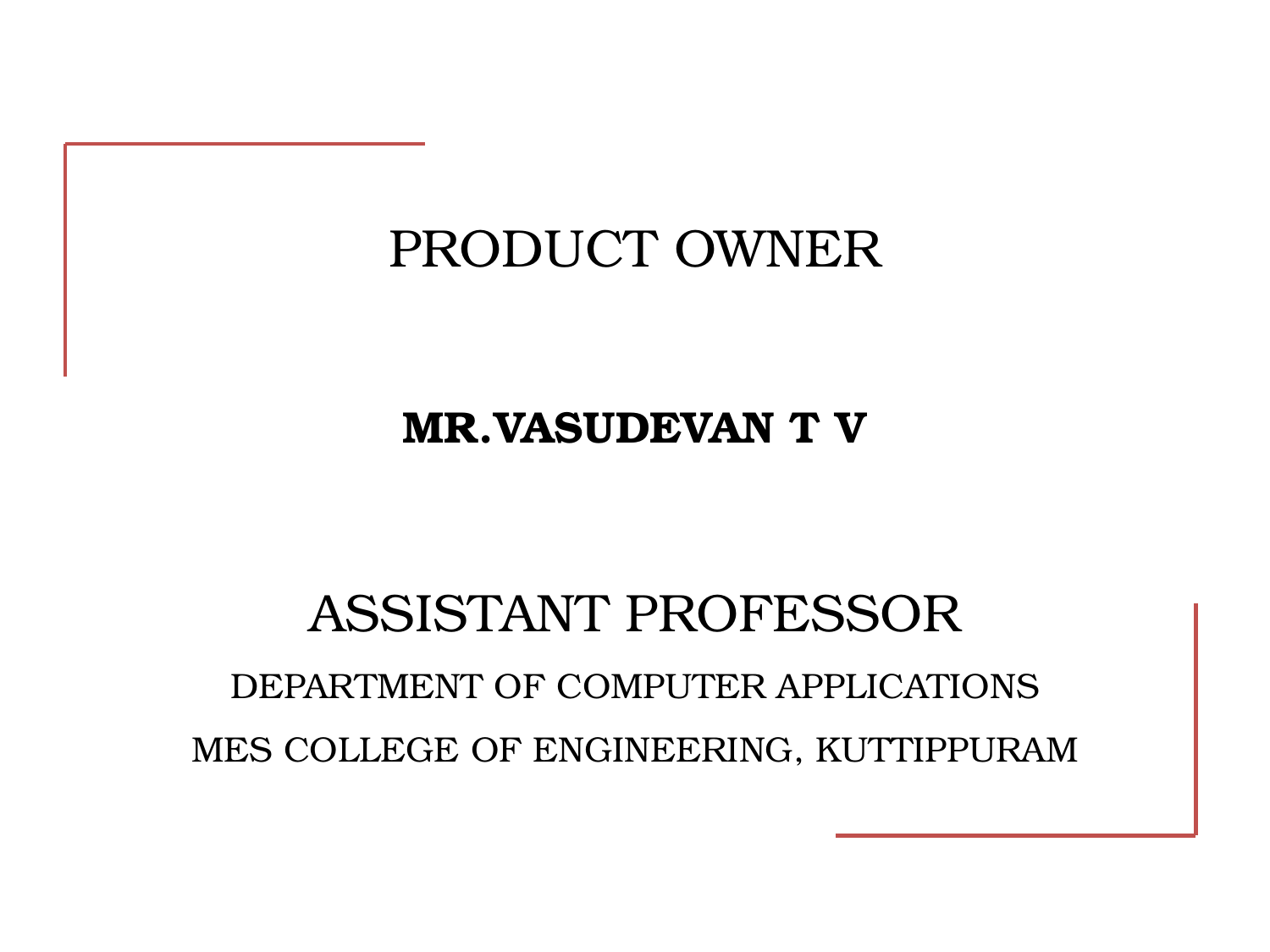

# PRODUCT OWNER MR.VASUDEVAN T V ASSISTANT PROFESSOR DEPARTMENT OF COMPUTER APPLICATIONS MES COLLEGE OF ENGINEERING, KUTTIPPURAM